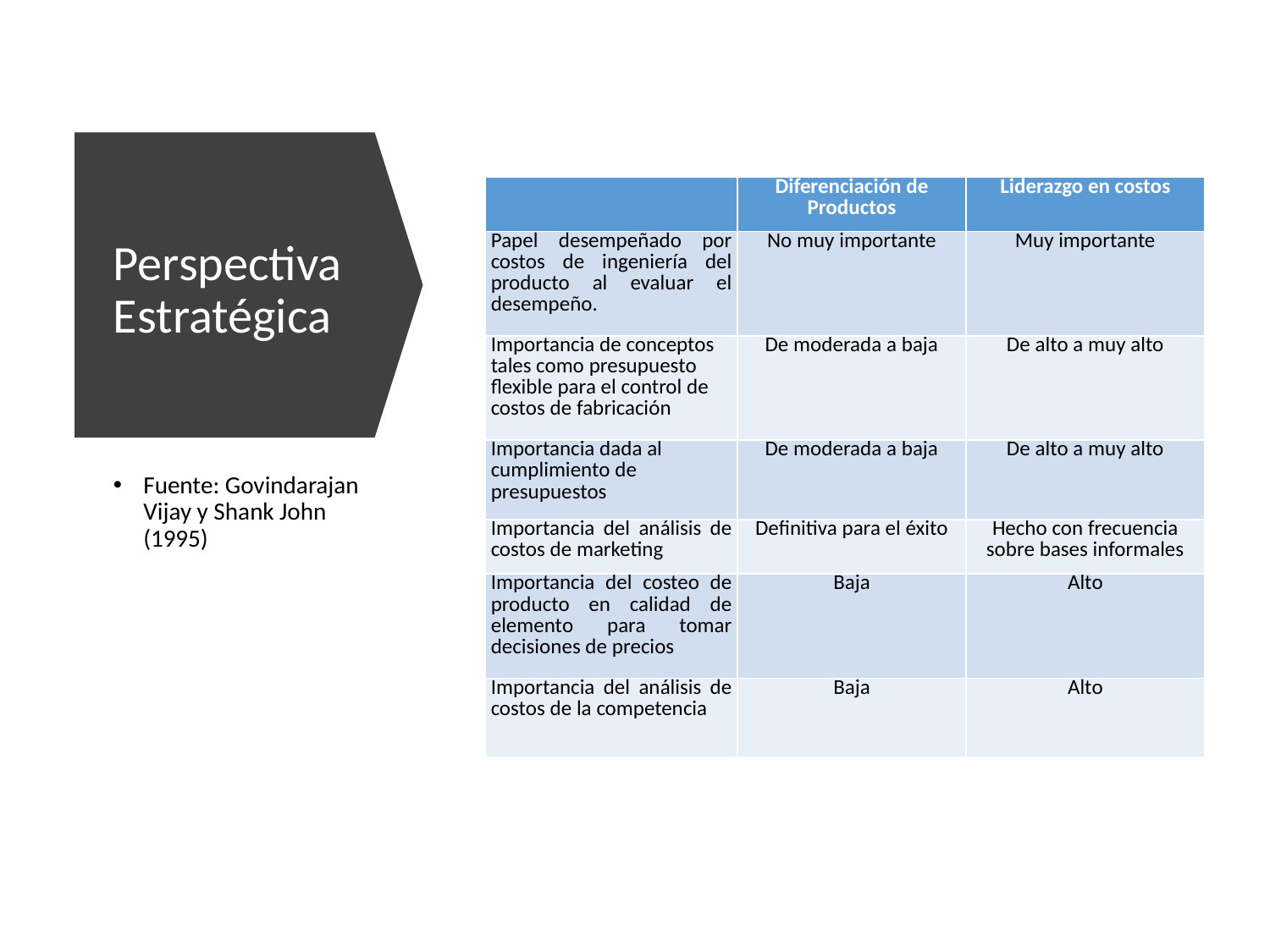

# Perspectiva Estratégica
|  | Diferenciación de Productos | Liderazgo en costos |
| --- | --- | --- |
| Papel desempeñado por costos de ingeniería del producto al evaluar el desempeño. | No muy importante | Muy importante |
| Importancia de conceptos tales como presupuesto flexible para el control de costos de fabricación | De moderada a baja | De alto a muy alto |
| Importancia dada al cumplimiento de presupuestos | De moderada a baja | De alto a muy alto |
| Importancia del análisis de costos de marketing | Definitiva para el éxito | Hecho con frecuencia sobre bases informales |
| Importancia del costeo de producto en calidad de elemento para tomar decisiones de precios | Baja | Alto |
| Importancia del análisis de costos de la competencia | Baja | Alto |
Fuente: Govindarajan Vijay y Shank John (1995)